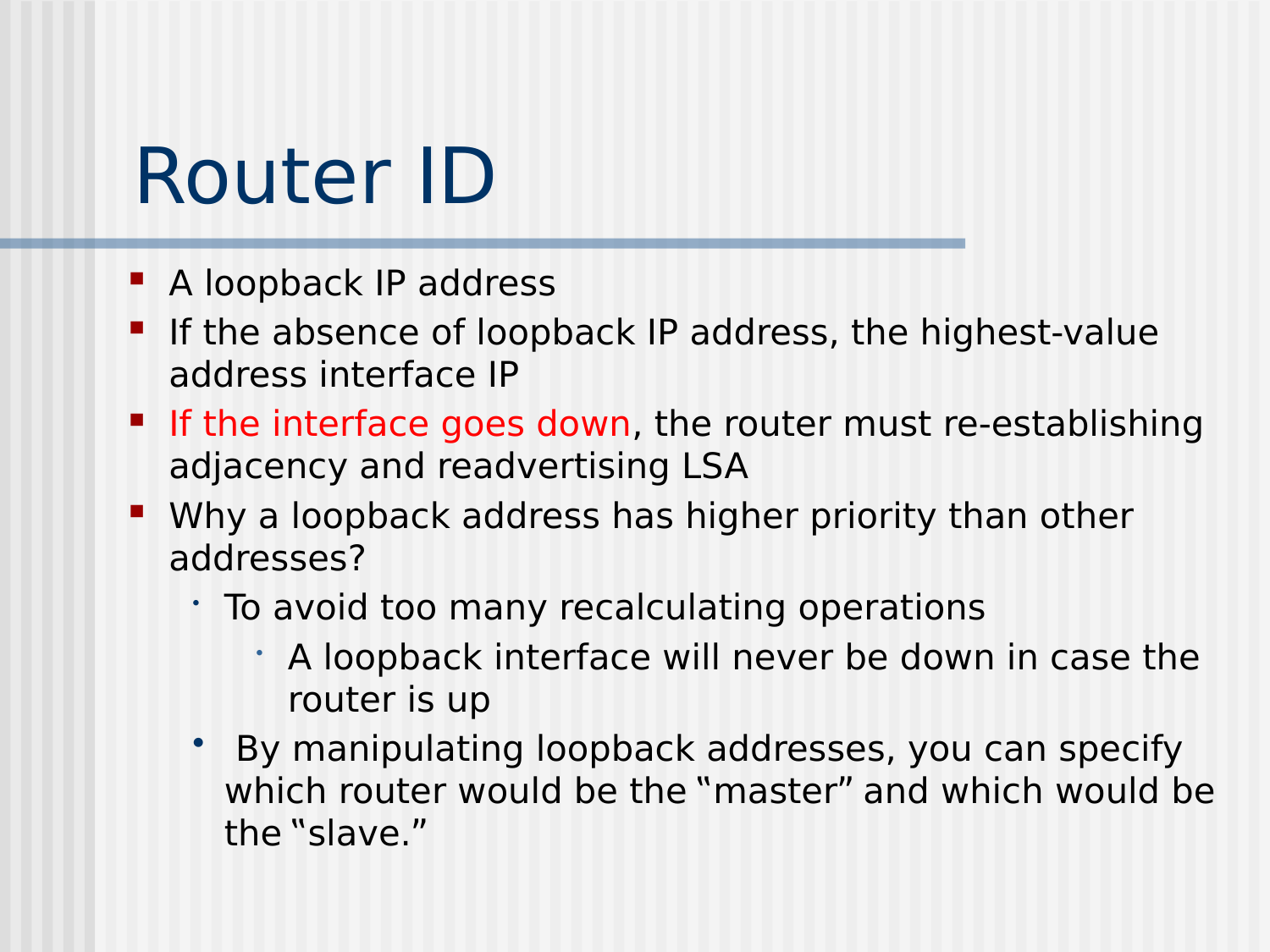

# Router ID
A loopback IP address
If the absence of loopback IP address, the highest-value address interface IP
If the interface goes down, the router must re-establishing adjacency and readvertising LSA
Why a loopback address has higher priority than other addresses?
To avoid too many recalculating operations
A loopback interface will never be down in case the router is up
 By manipulating loopback addresses, you can specify which router would be the “master” and which would be the “slave.”